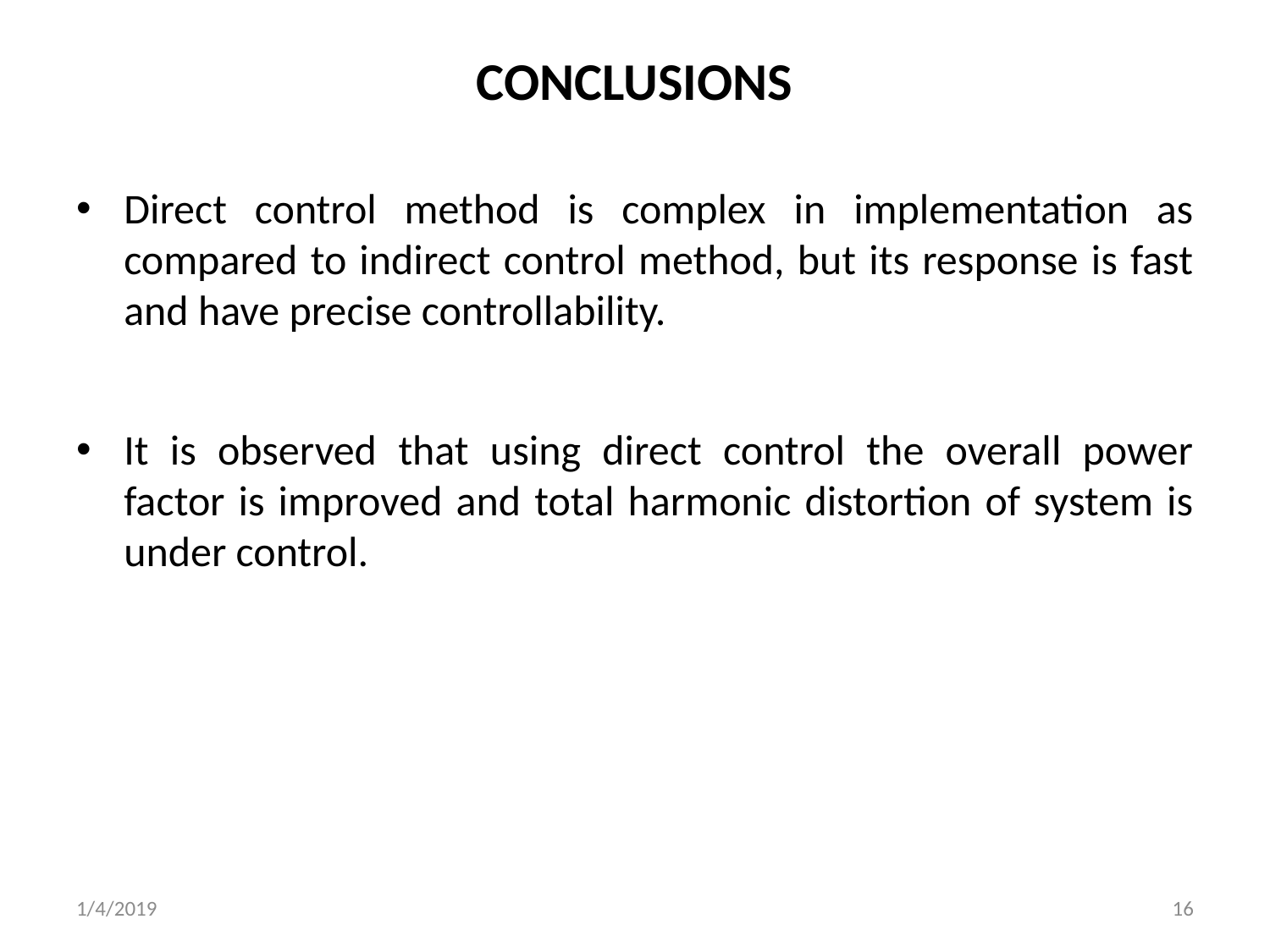

# CONCLUSIONS

Direct control method is complex in implementation as compared to indirect control method, but its response is fast and have precise controllability.

It is observed that using direct control the overall power factor is improved and total harmonic distortion of system is under control.

1/4/2019
16